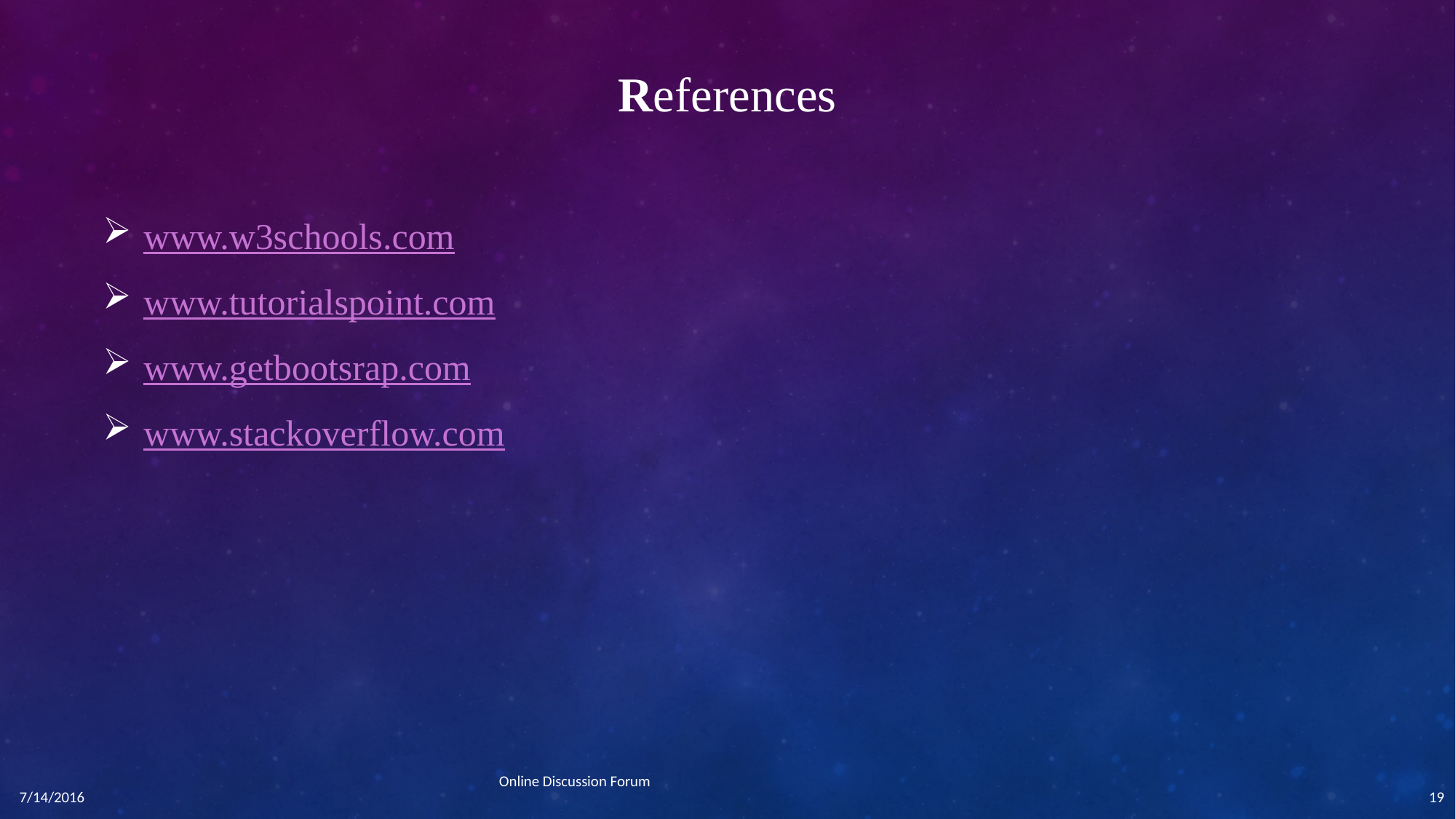

# References
www.w3schools.com
www.tutorialspoint.com
www.getbootsrap.com
www.stackoverflow.com

Online Discussion Forum
7/14/2016
19